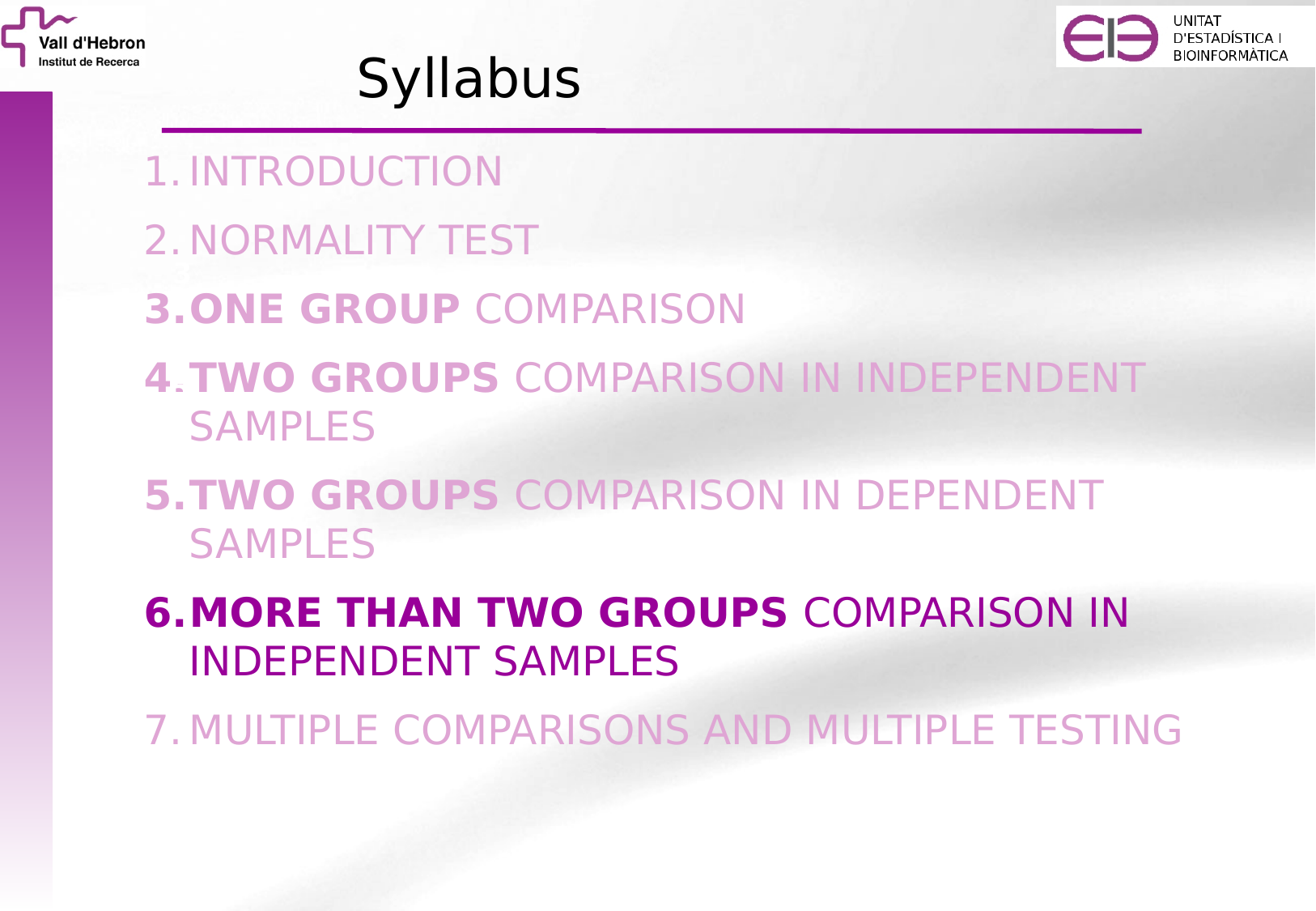

Syllabus
INTRODUCTION
NORMALITY TEST
ONE GROUP COMPARISON
TWO GROUPS COMPARISON IN INDEPENDENT SAMPLES
TWO GROUPS COMPARISON IN DEPENDENT SAMPLES
MORE THAN TWO GROUPS COMPARISON IN INDEPENDENT SAMPLES
MULTIPLE COMPARISONS AND MULTIPLE TESTING
3
5